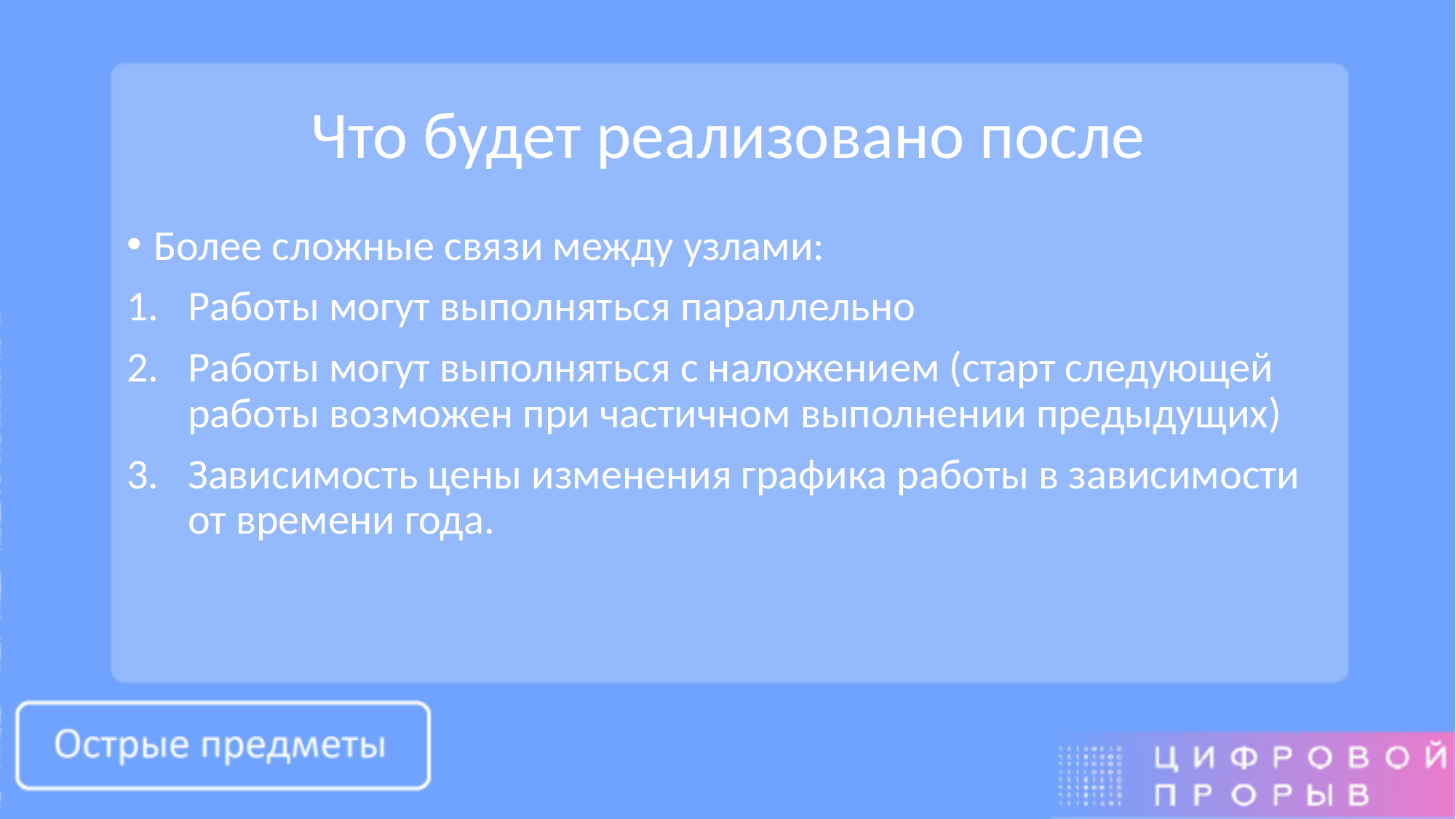

# Что будет реализовано после
Более сложные связи между узлами:
Работы могут выполняться параллельно
Работы могут выполняться с наложением (старт следующей работы возможен при частичном выполнении предыдущих)
Зависимость цены изменения графика работы в зависимости от времени года.